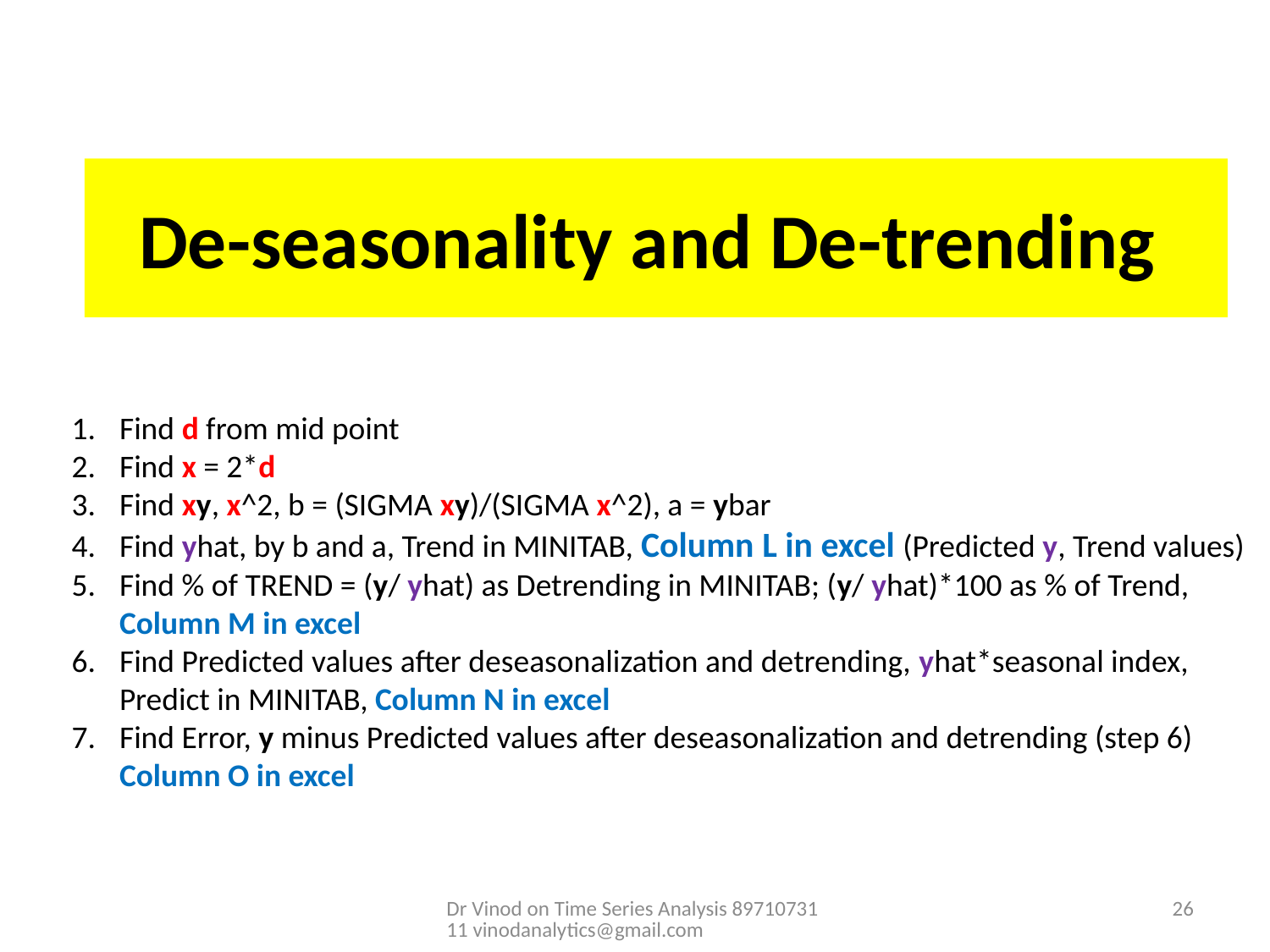

# De-seasonality and De-trending
Find d from mid point
Find x = 2*d
Find xy, x^2, b = (SIGMA xy)/(SIGMA x^2), a = ybar
Find yhat, by b and a, Trend in MINITAB, Column L in excel (Predicted y, Trend values)
Find % of TREND = (y/ yhat) as Detrending in MINITAB; (y/ yhat)*100 as % of Trend,
	Column M in excel
Find Predicted values after deseasonalization and detrending, yhat*seasonal index,
	Predict in MINITAB, Column N in excel
Find Error, y minus Predicted values after deseasonalization and detrending (step 6)
	Column O in excel
Dr Vinod on Time Series Analysis 8971073111 vinodanalytics@gmail.com
26